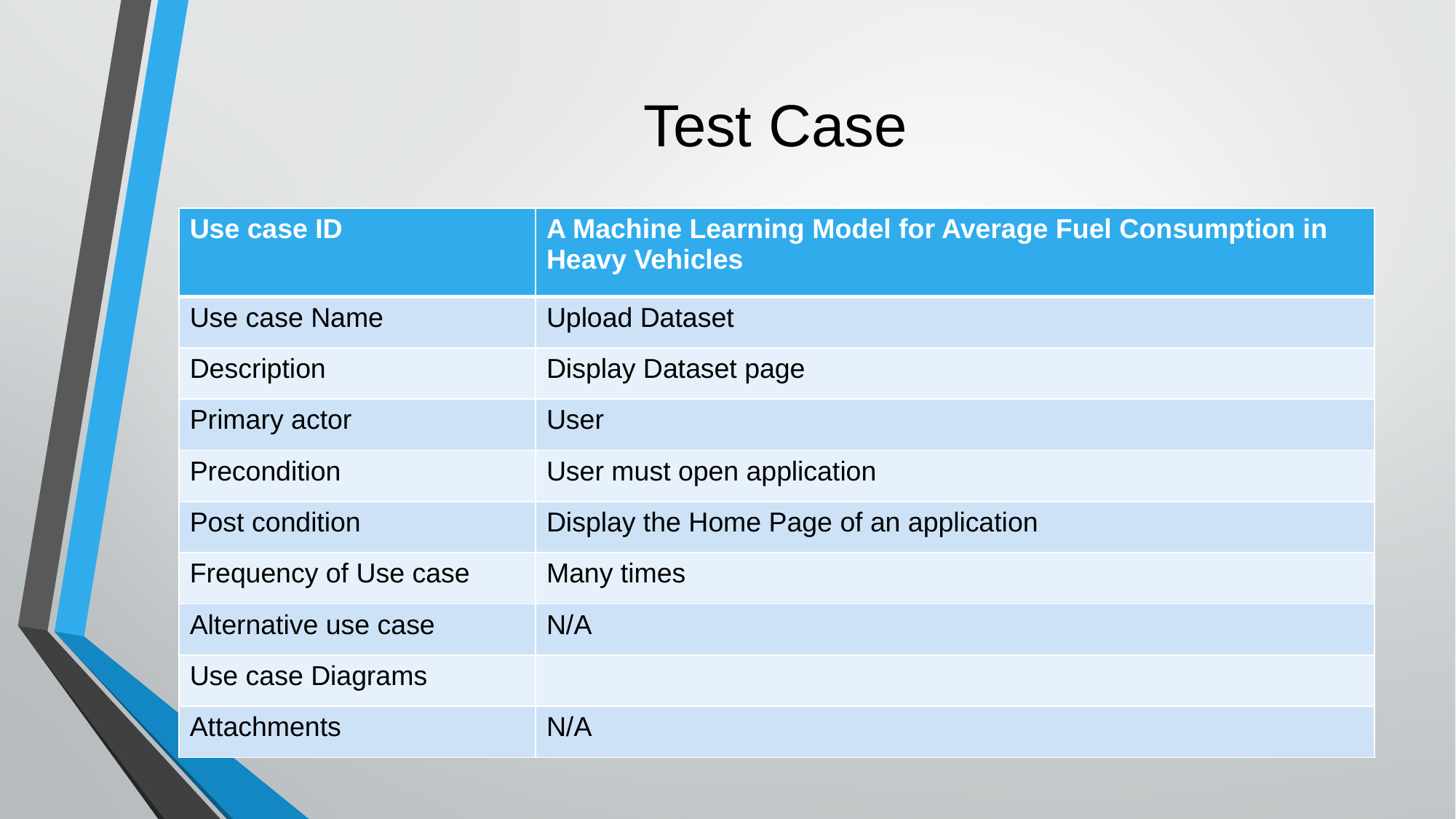

# Test Case
| Use case ID | A Machine Learning Model for Average Fuel Consumption in Heavy Vehicles |
| --- | --- |
| Use case Name | Upload Dataset |
| Description | Display Dataset page |
| Primary actor | User |
| Precondition | User must open application |
| Post condition | Display the Home Page of an application |
| Frequency of Use case | Many times |
| Alternative use case | N/A |
| Use case Diagrams |  |
| Attachments | N/A |